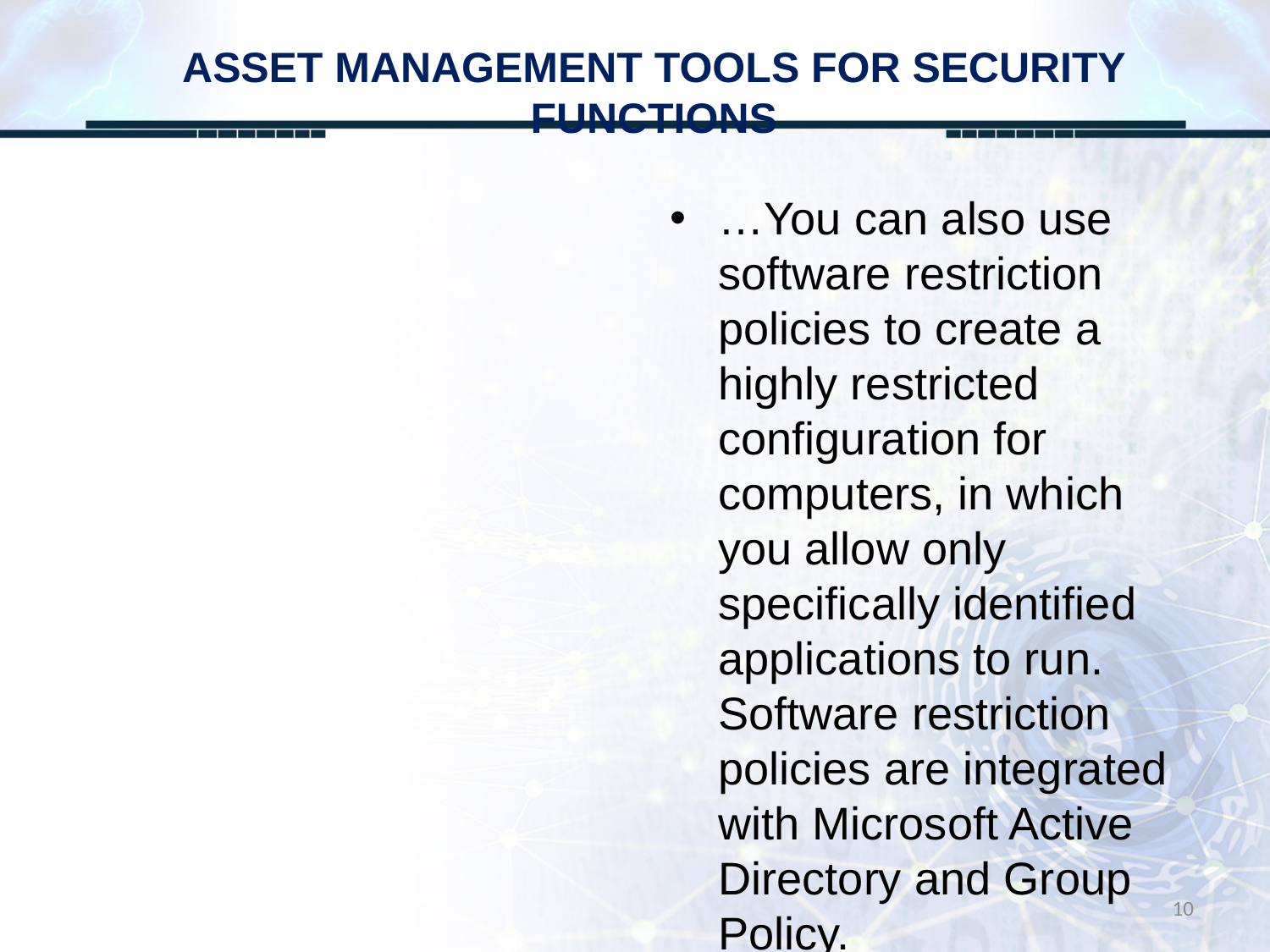

# ASSET MANAGEMENT TOOLS FOR SECURITY FUNCTIONS
…You can also use software restriction policies to create a highly restricted configuration for computers, in which you allow only specifically identified applications to run. Software restriction policies are integrated with Microsoft Active Directory and Group Policy.
10